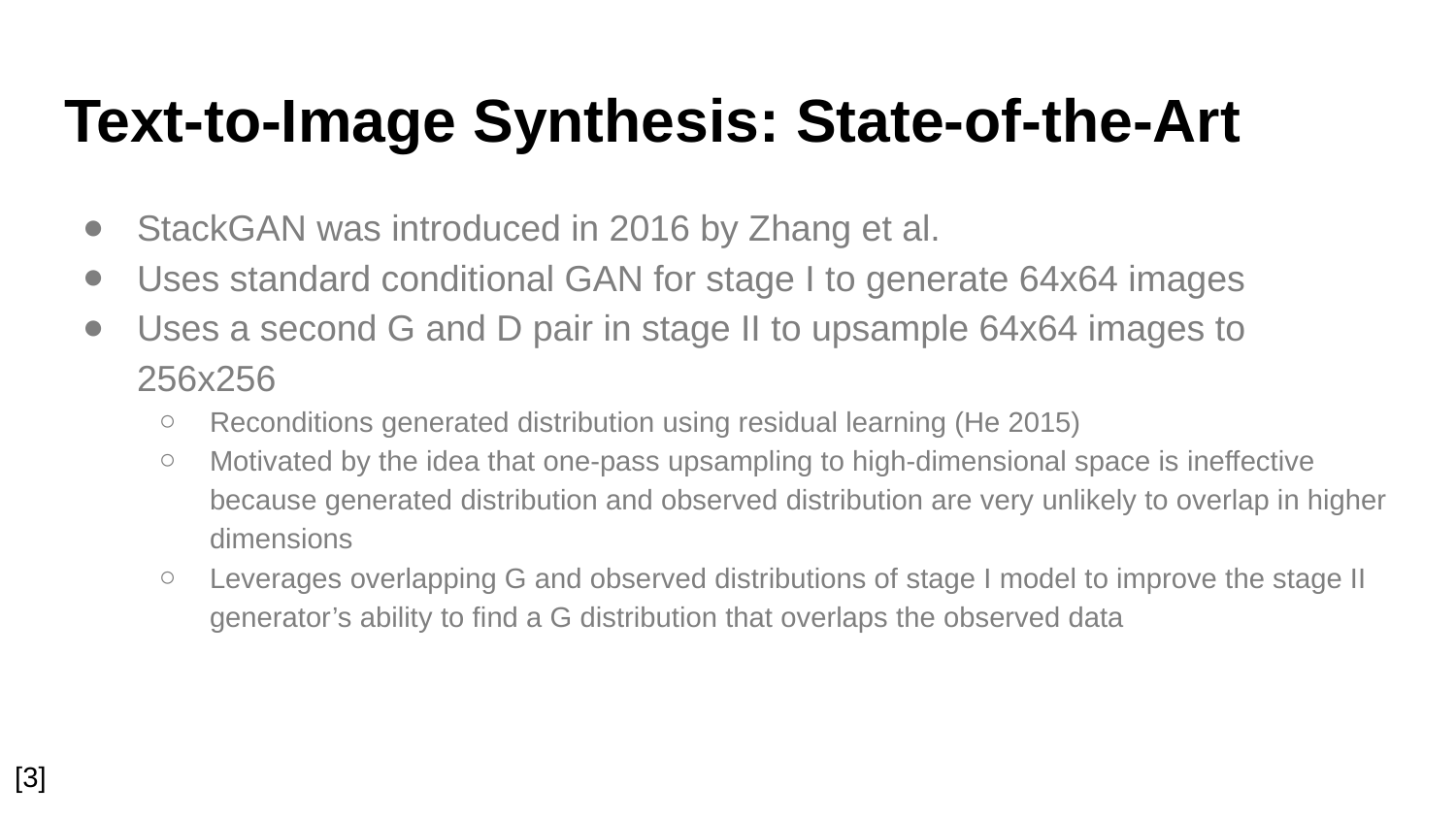

# Text-to-Image Synthesis: State-of-the-Art
StackGAN was introduced in 2016 by Zhang et al.
Uses standard conditional GAN for stage I to generate 64x64 images
Uses a second G and D pair in stage II to upsample 64x64 images to 256x256
Reconditions generated distribution using residual learning (He 2015)
Motivated by the idea that one-pass upsampling to high-dimensional space is ineffective because generated distribution and observed distribution are very unlikely to overlap in higher dimensions
Leverages overlapping G and observed distributions of stage I model to improve the stage II generator’s ability to find a G distribution that overlaps the observed data

[3]